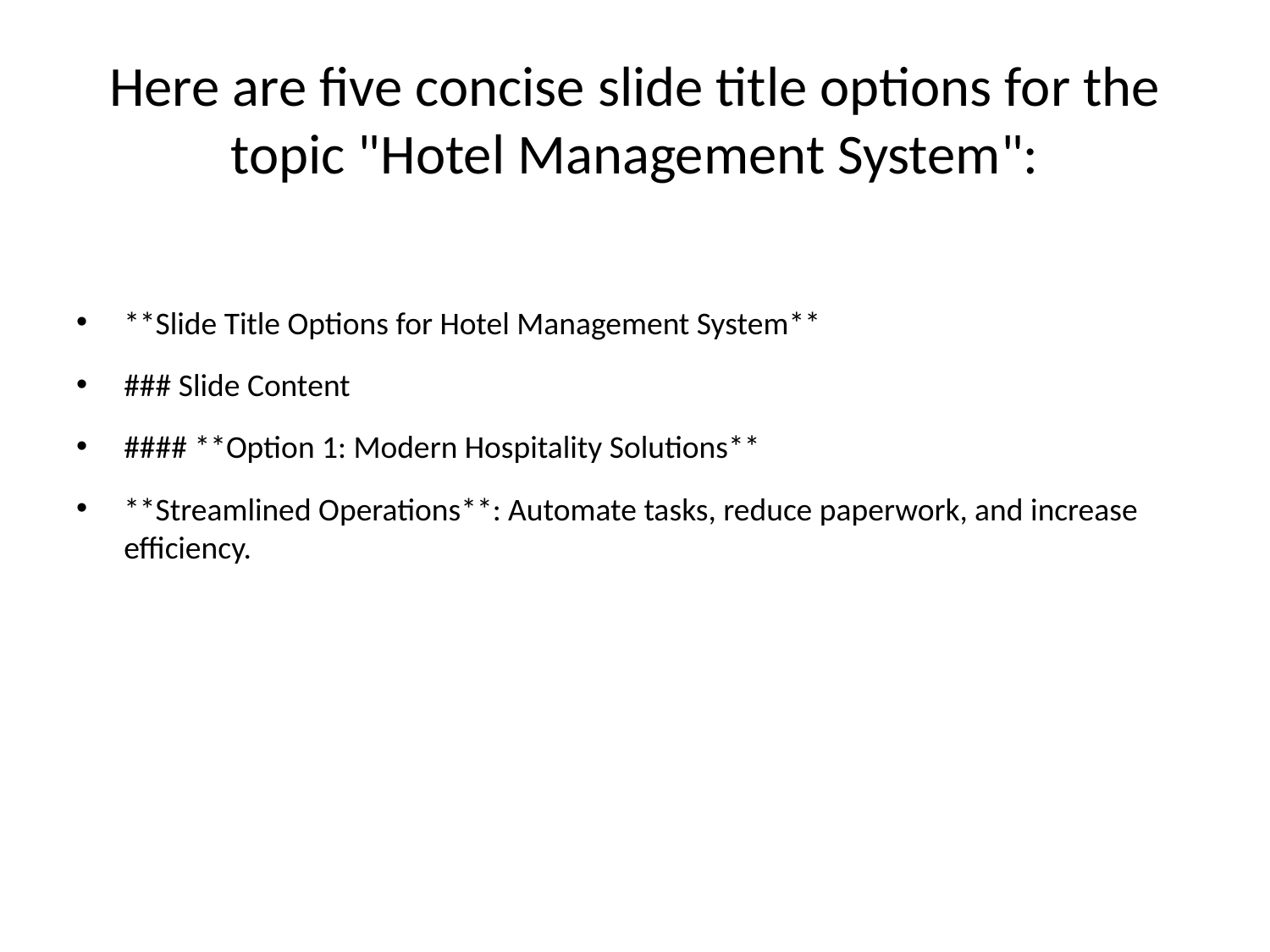

# Here are five concise slide title options for the topic "Hotel Management System":

**Slide Title Options for Hotel Management System**
### Slide Content
#### **Option 1: Modern Hospitality Solutions**
**Streamlined Operations**: Automate tasks, reduce paperwork, and increase
efficiency.